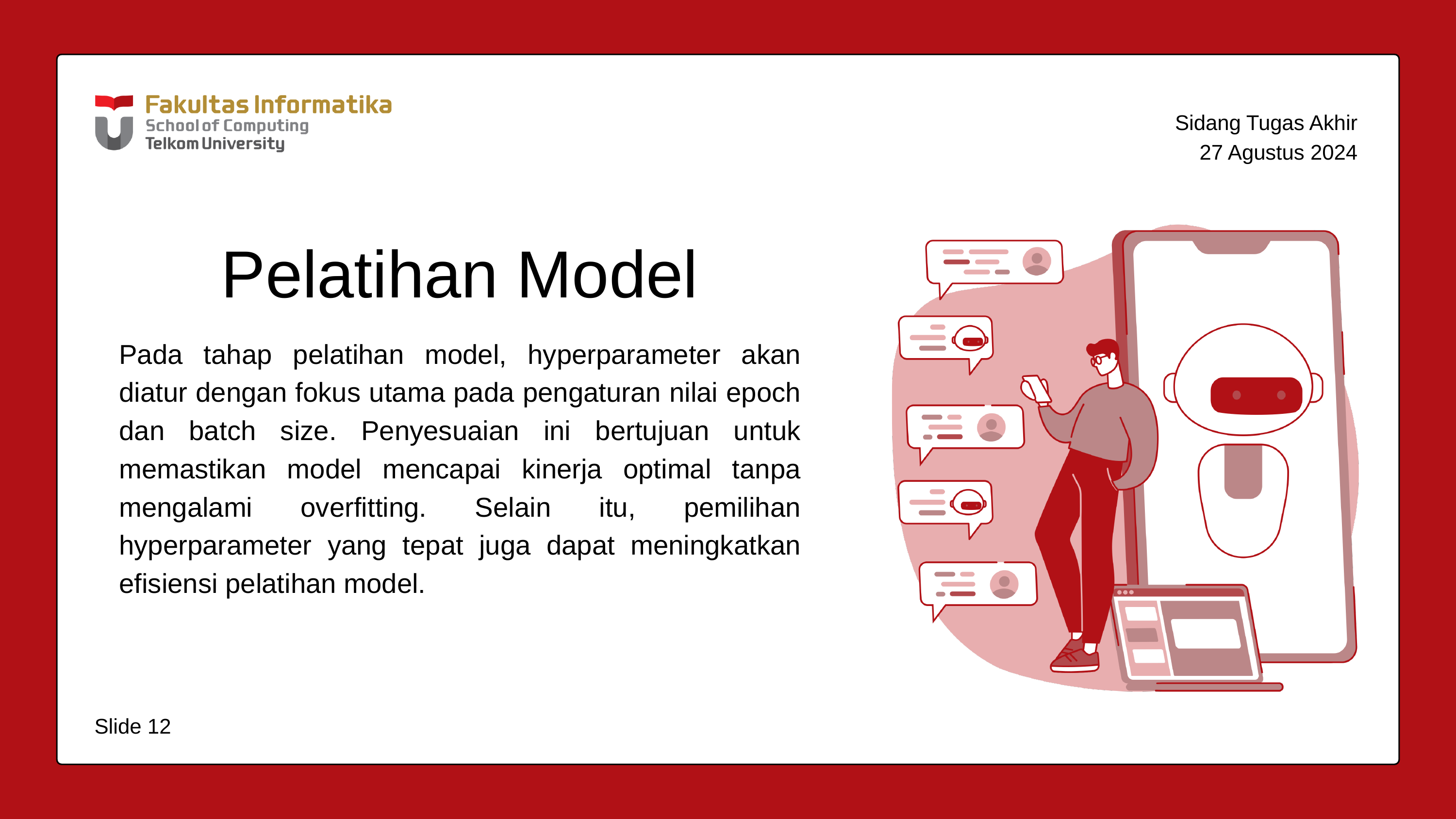

Sidang Tugas Akhir
27 Agustus 2024

Pelatihan Model
Pada tahap pelatihan model, hyperparameter akan diatur dengan fokus utama pada pengaturan nilai epoch dan batch size. Penyesuaian ini bertujuan untuk memastikan model mencapai kinerja optimal tanpa mengalami overfitting. Selain itu, pemilihan hyperparameter yang tepat juga dapat meningkatkan efisiensi pelatihan model.
Slide 12